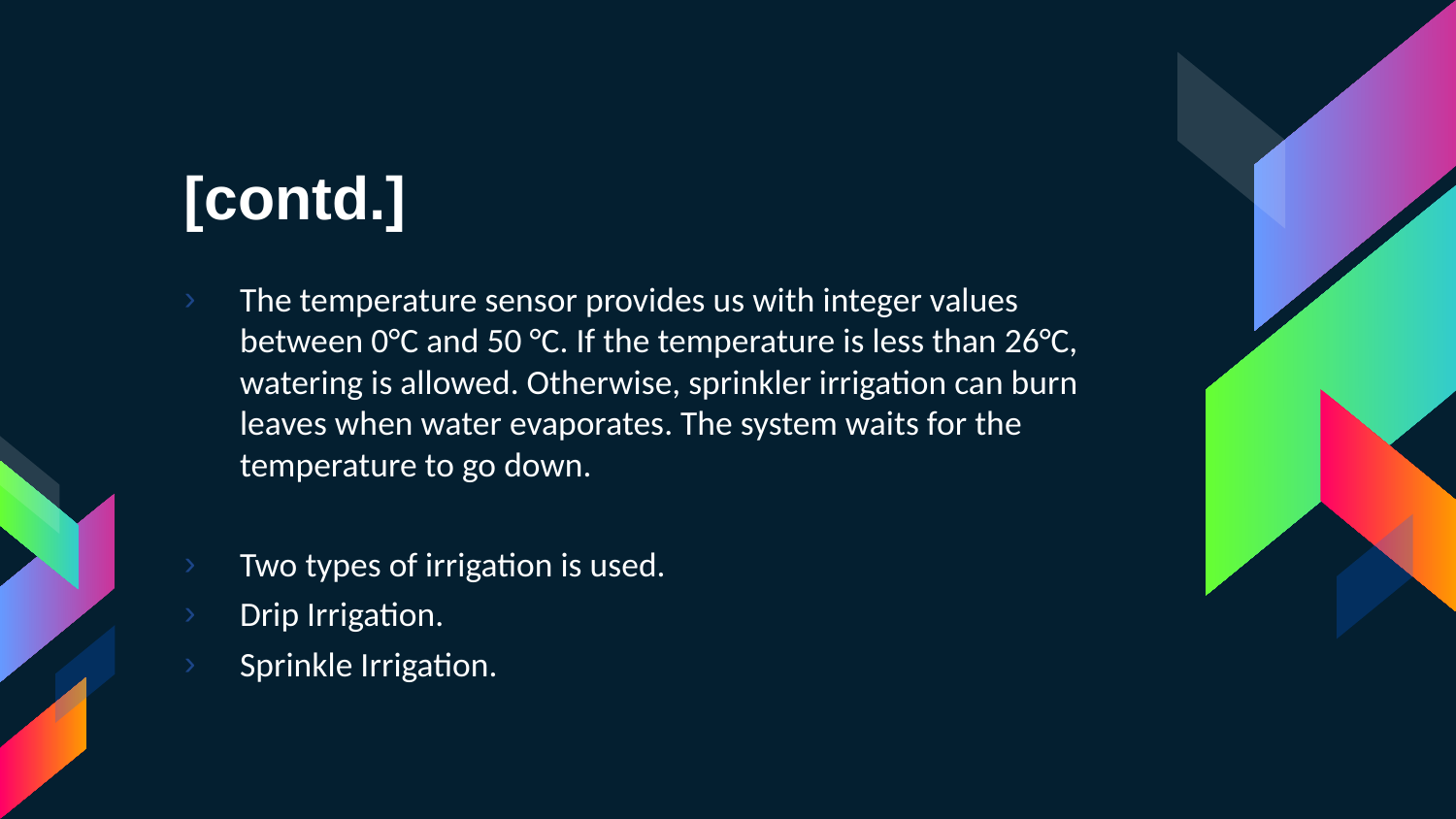

# [contd.]
The temperature sensor provides us with integer values between 0°C and 50 °C. If the temperature is less than 26°C, watering is allowed. Otherwise, sprinkler irrigation can burn leaves when water evaporates. The system waits for the temperature to go down.

Two types of irrigation is used.
Drip Irrigation.
Sprinkle Irrigation.